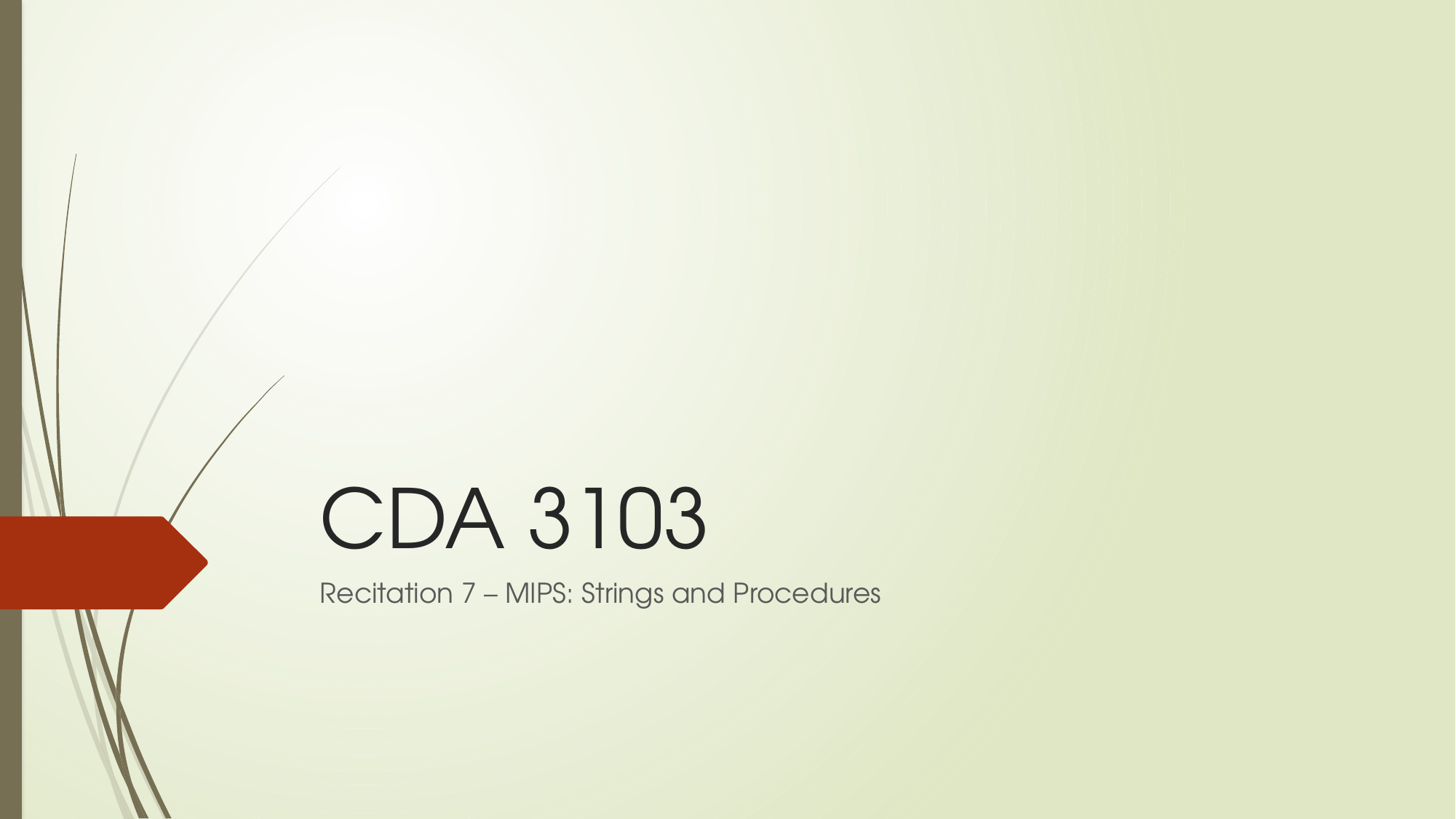

# CDA 3103
Recitation 7 – MIPS: Strings and Procedures